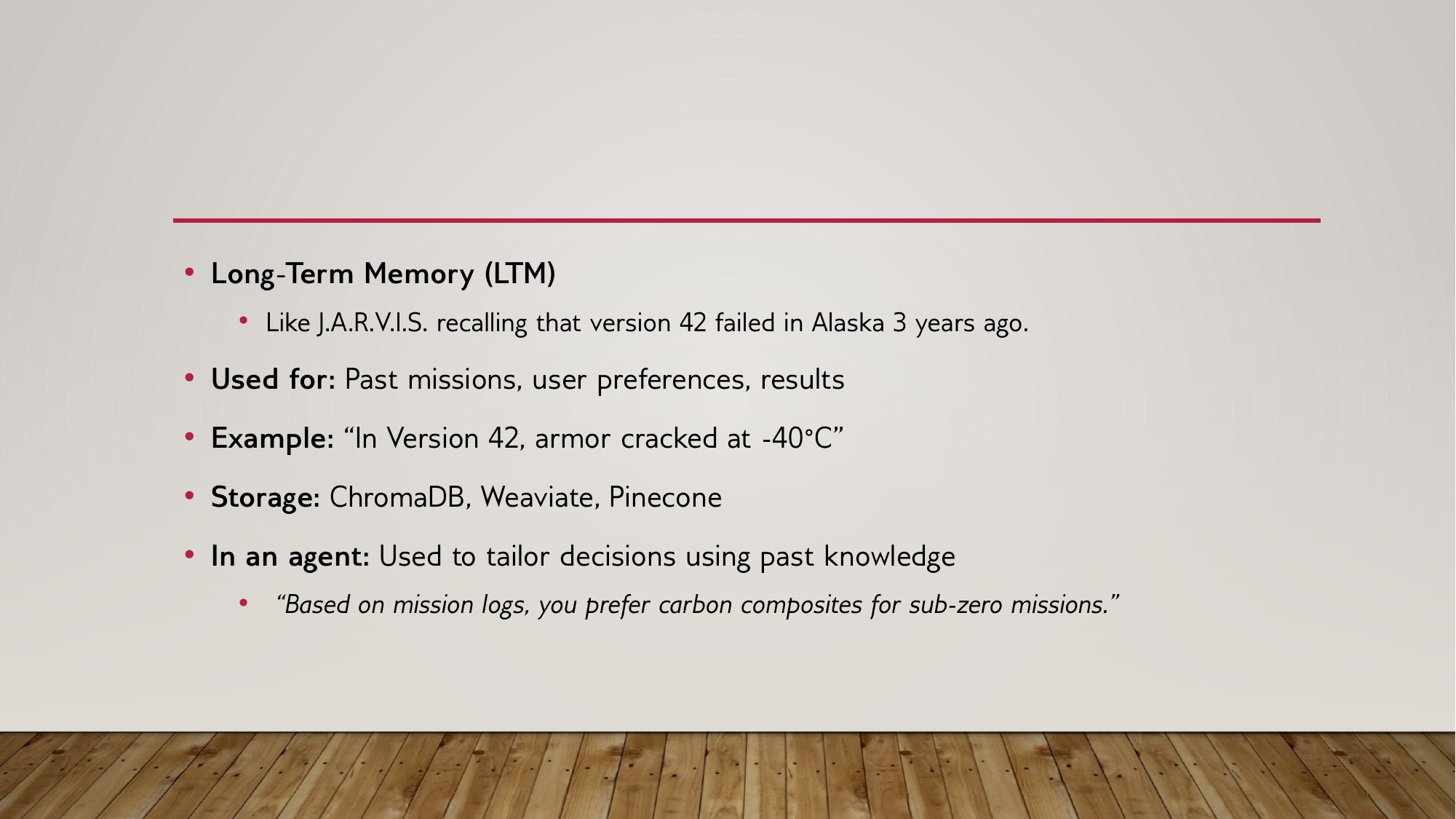

#
Long-Term Memory (LTM)
Like J.A.R.V.I.S. recalling that version 42 failed in Alaska 3 years ago.
Used for: Past missions, user preferences, results
Example: “In Version 42, armor cracked at -40°C”
Storage: ChromaDB, Weaviate, Pinecone
In an agent: Used to tailor decisions using past knowledge
 “Based on mission logs, you prefer carbon composites for sub-zero missions.”